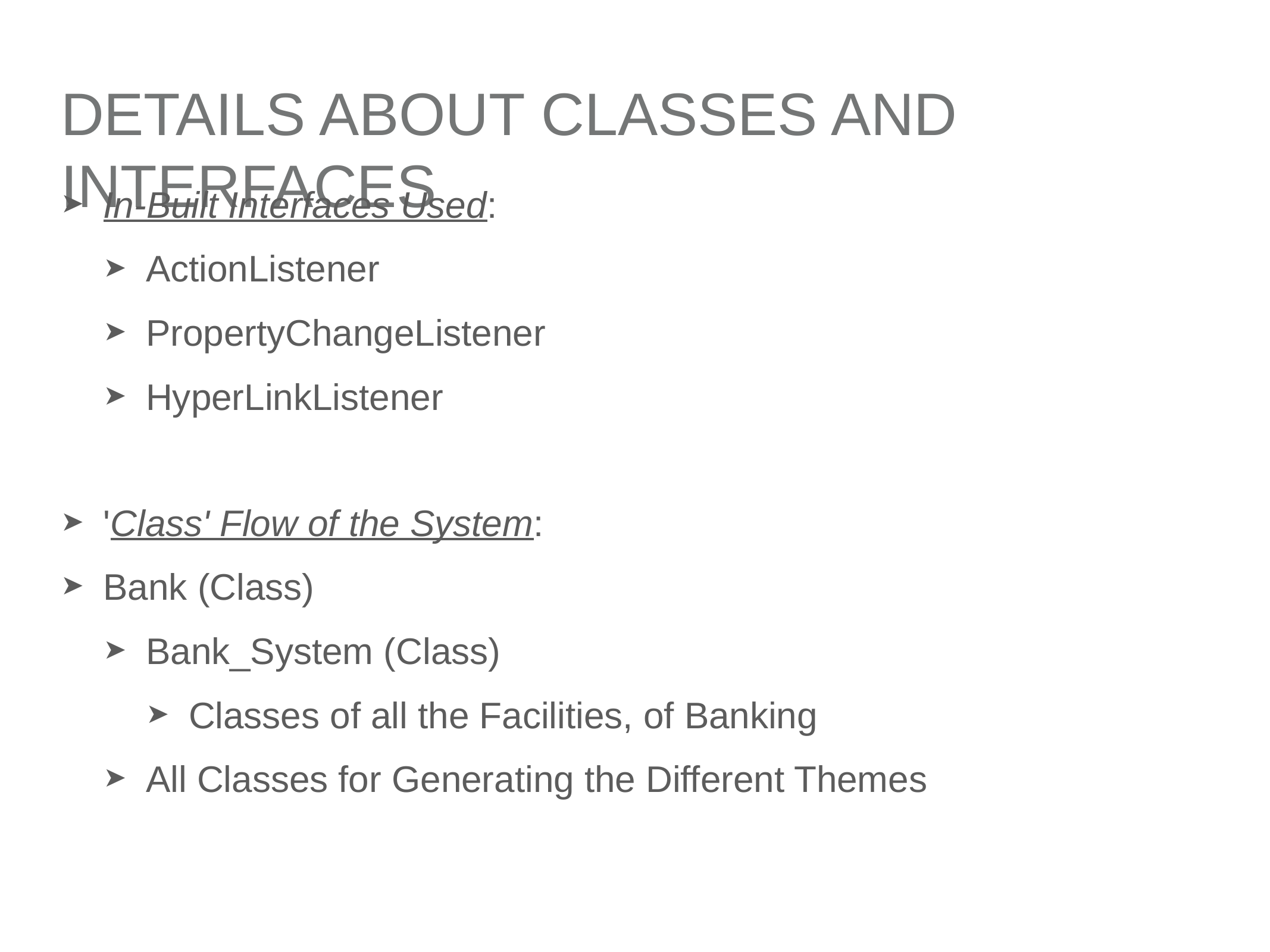

# Details about classes and interfaces

In-Built Interfaces Used:
ActionListener
PropertyChangeListener
HyperLinkListener

'Class' Flow of the System:
Bank (Class)
Bank_System (Class)
Classes of all the Facilities, of Banking
All Classes for Generating the Different Themes